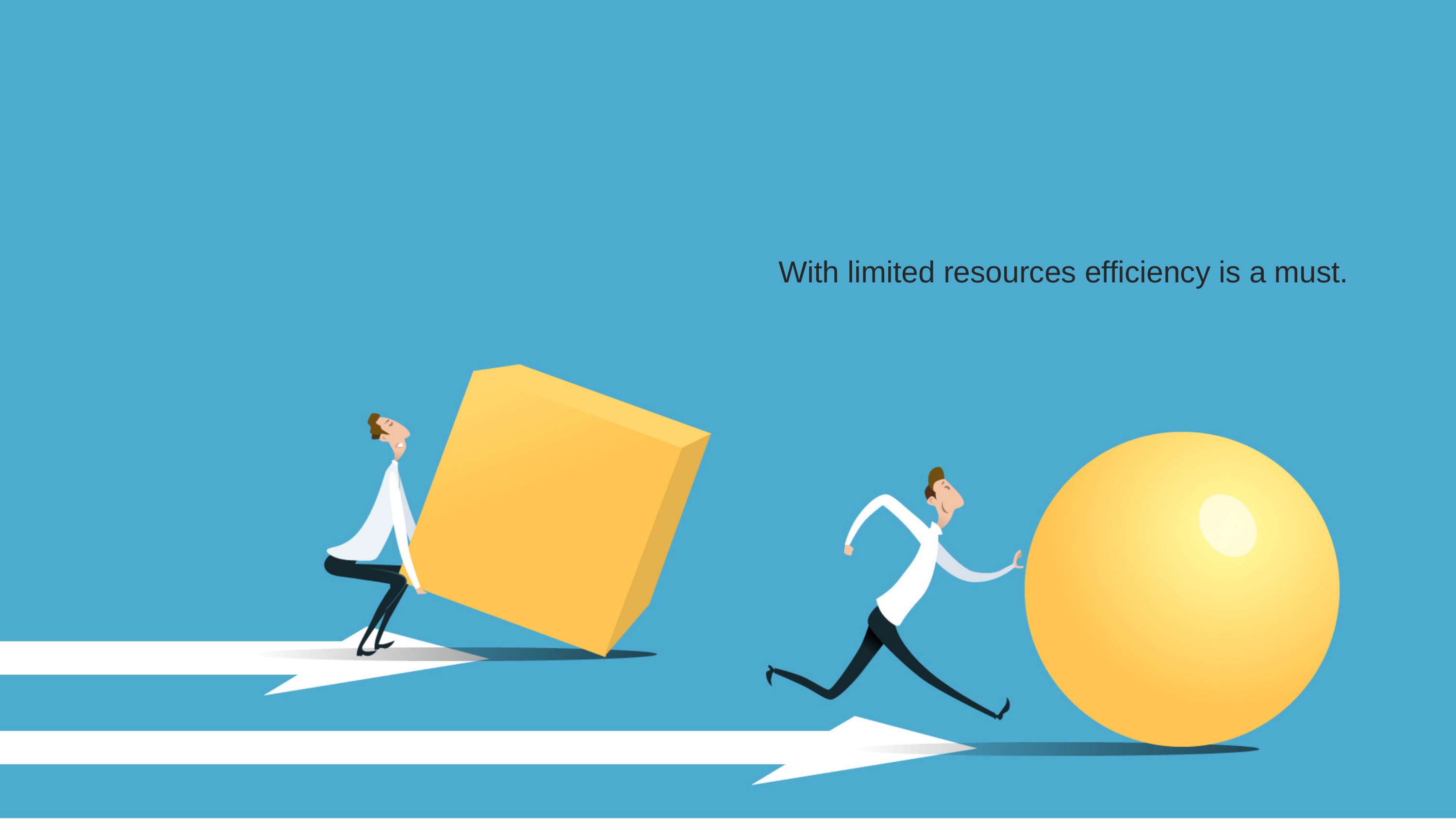

With limited resources efficiency is a must.